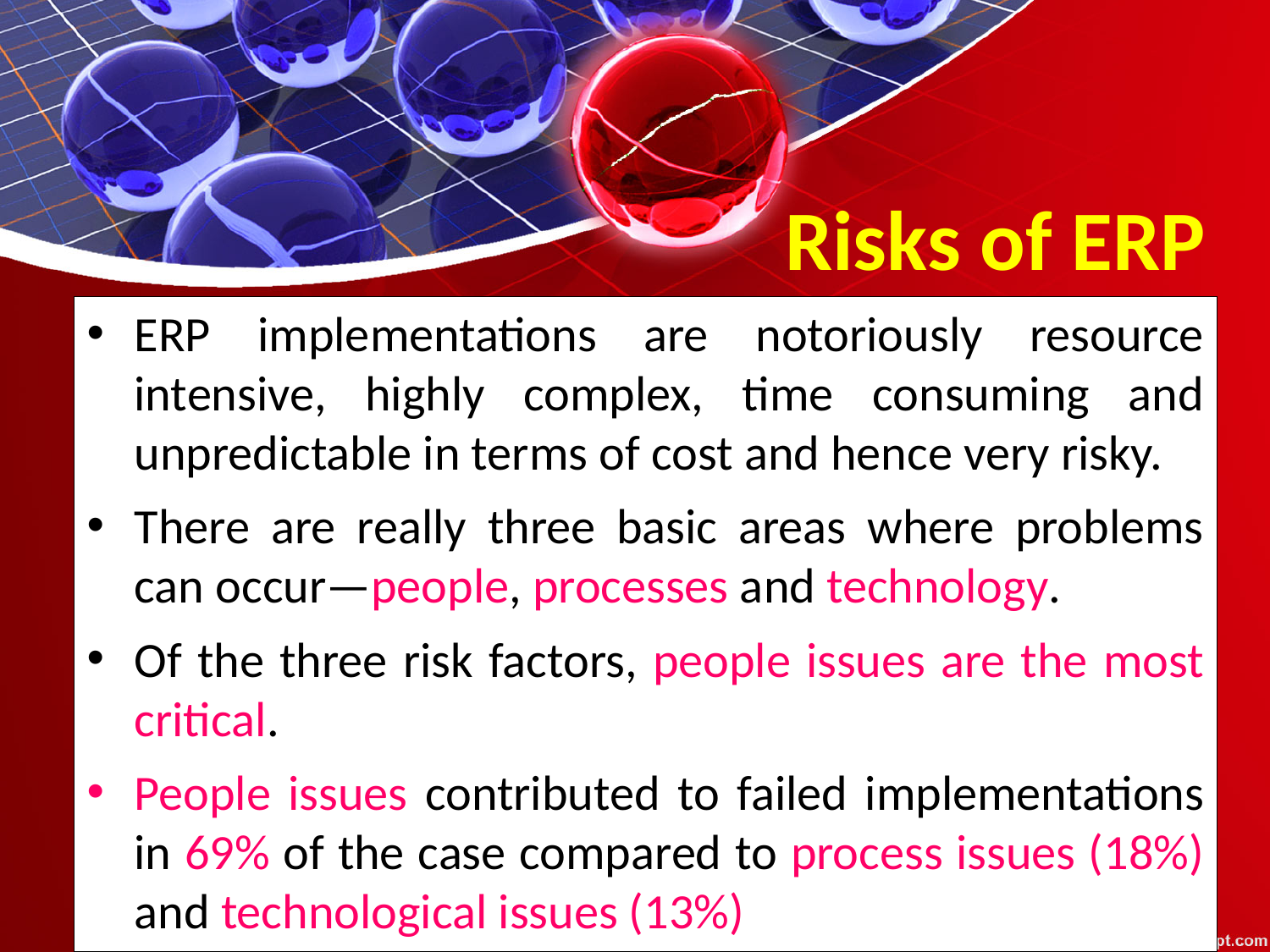

Risks of ERP
ERP implementations are notoriously resource intensive, highly complex, time consuming and unpredictable in terms of cost and hence very risky.
There are really three basic areas where problems can occur—people, processes and technology.
Of the three risk factors, people issues are the most critical.
People issues contributed to failed implementations in 69% of the case compared to process issues (18%) and technological issues (13%)
Enterprise Resource Planning (Second Edition). Copyright 2008, Alexis Leon. All rights reserved.